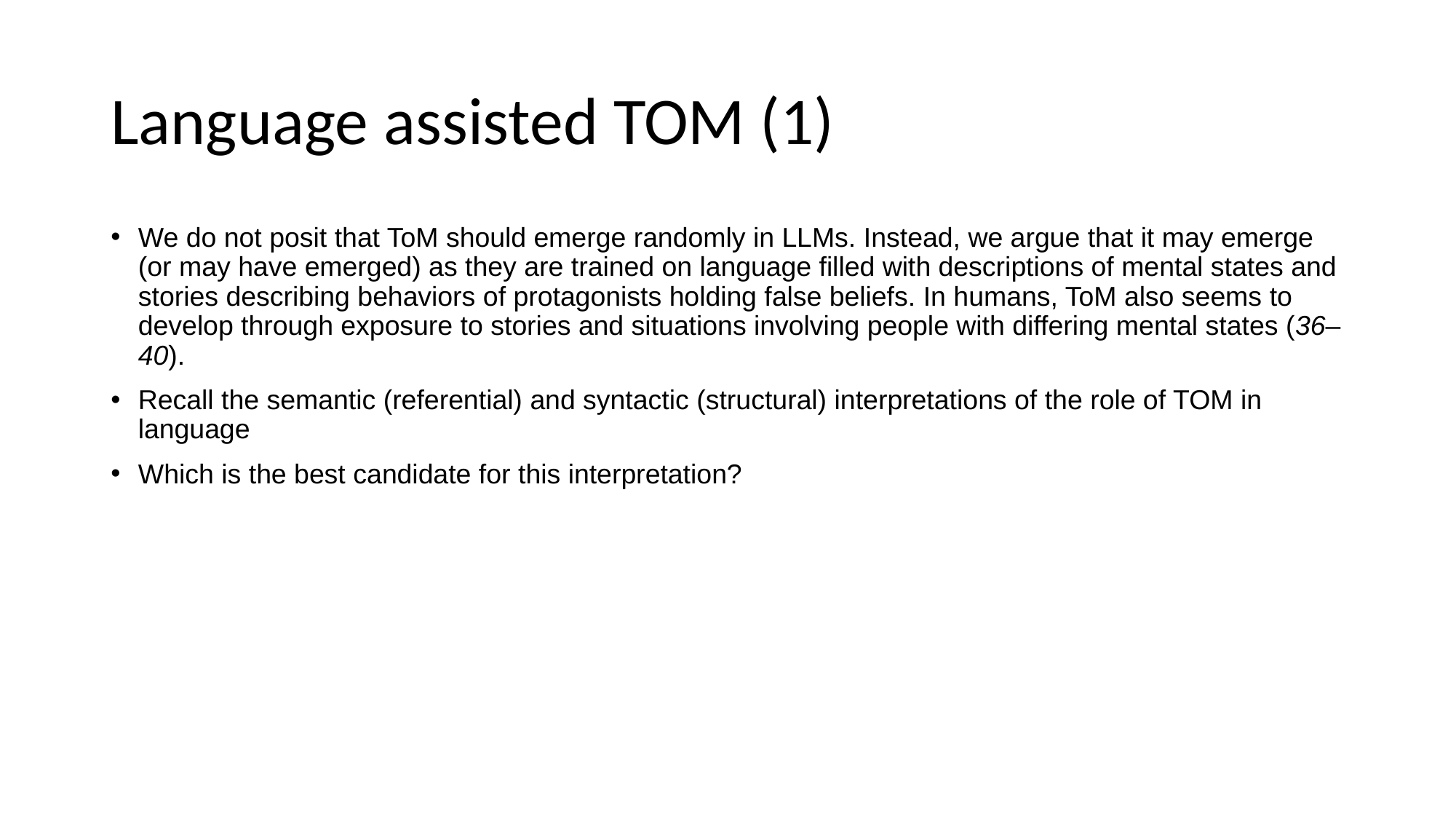

# Language assisted TOM (1)
We do not posit that ToM should emerge randomly in LLMs. Instead, we argue that it may emerge (or may have emerged) as they are trained on language filled with descriptions of mental states and stories describing behaviors of protagonists holding false beliefs. In humans, ToM also seems to develop through exposure to stories and situations involving people with differing mental states (36–40).
Recall the semantic (referential) and syntactic (structural) interpretations of the role of TOM in language
Which is the best candidate for this interpretation?